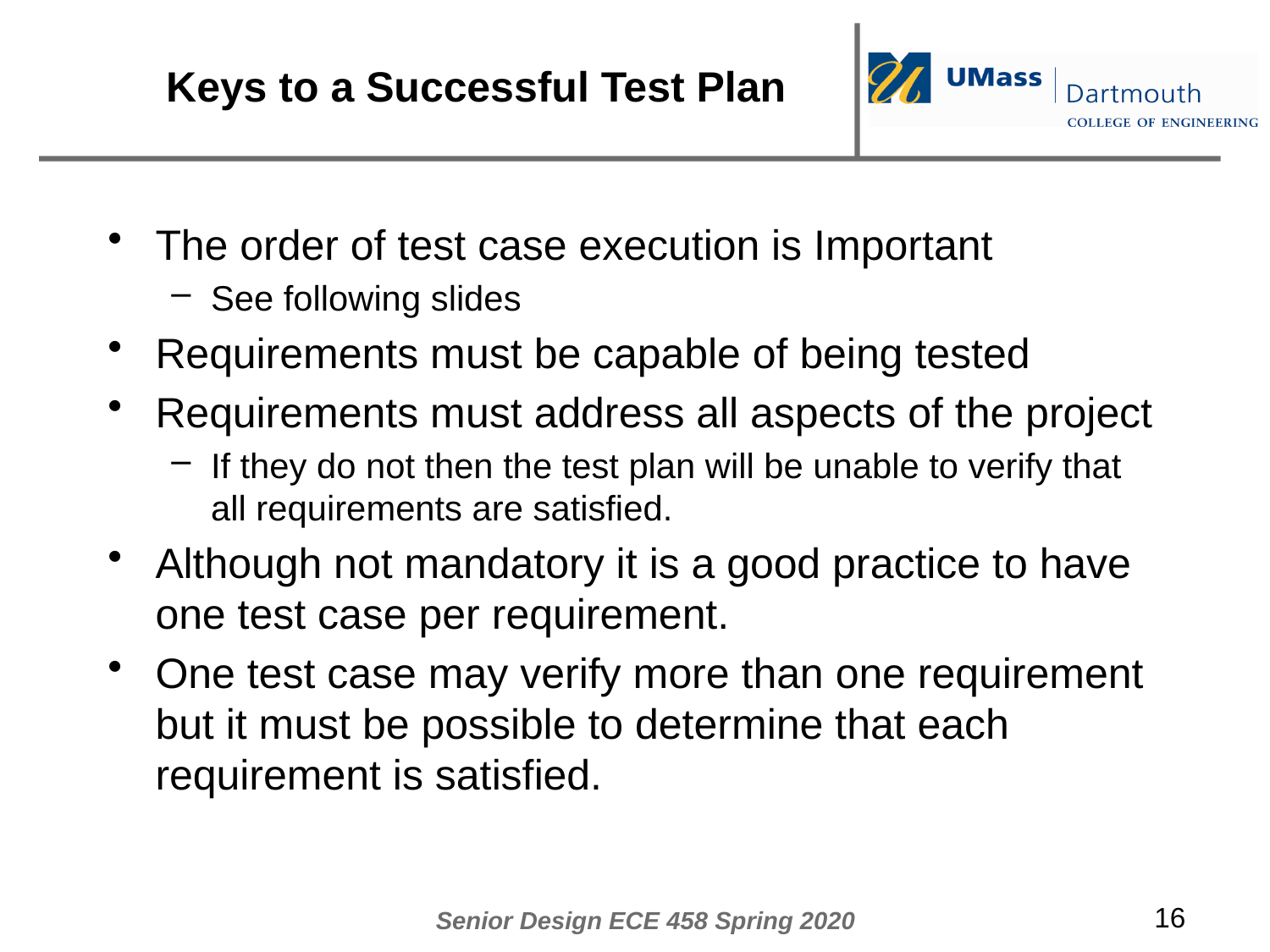

# Keys to a Successful Test Plan
The order of test case execution is Important
See following slides
Requirements must be capable of being tested
Requirements must address all aspects of the project
If they do not then the test plan will be unable to verify that all requirements are satisfied.
Although not mandatory it is a good practice to have one test case per requirement.
One test case may verify more than one requirement but it must be possible to determine that each requirement is satisfied.